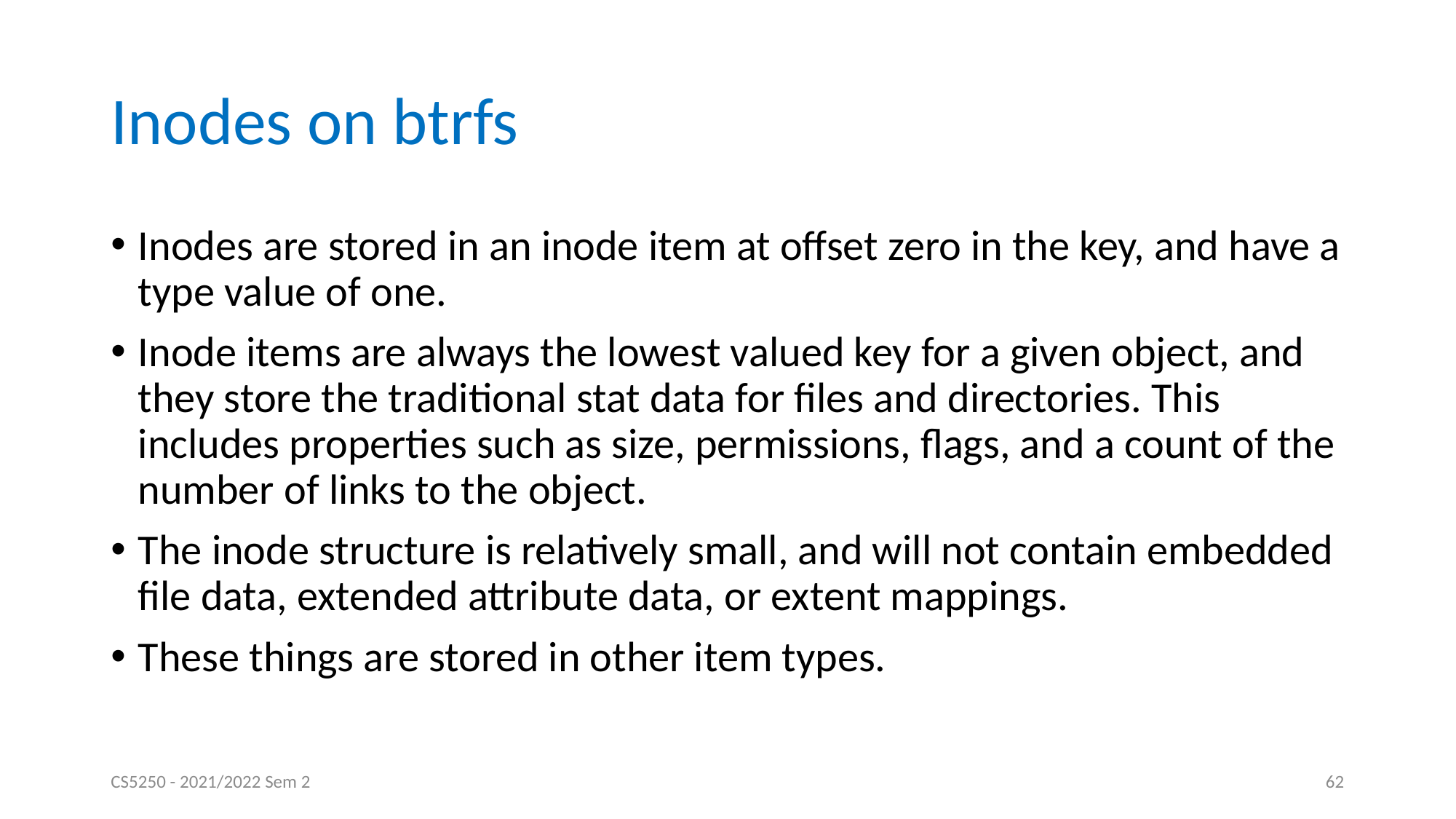

# Inodes on btrfs
Inodes are stored in an inode item at offset zero in the key, and have a type value of one.
Inode items are always the lowest valued key for a given object, and they store the traditional stat data for files and directories. This includes properties such as size, permissions, flags, and a count of the number of links to the object.
The inode structure is relatively small, and will not contain embedded file data, extended attribute data, or extent mappings.
These things are stored in other item types.
CS5250 - 2021/2022 Sem 2
62